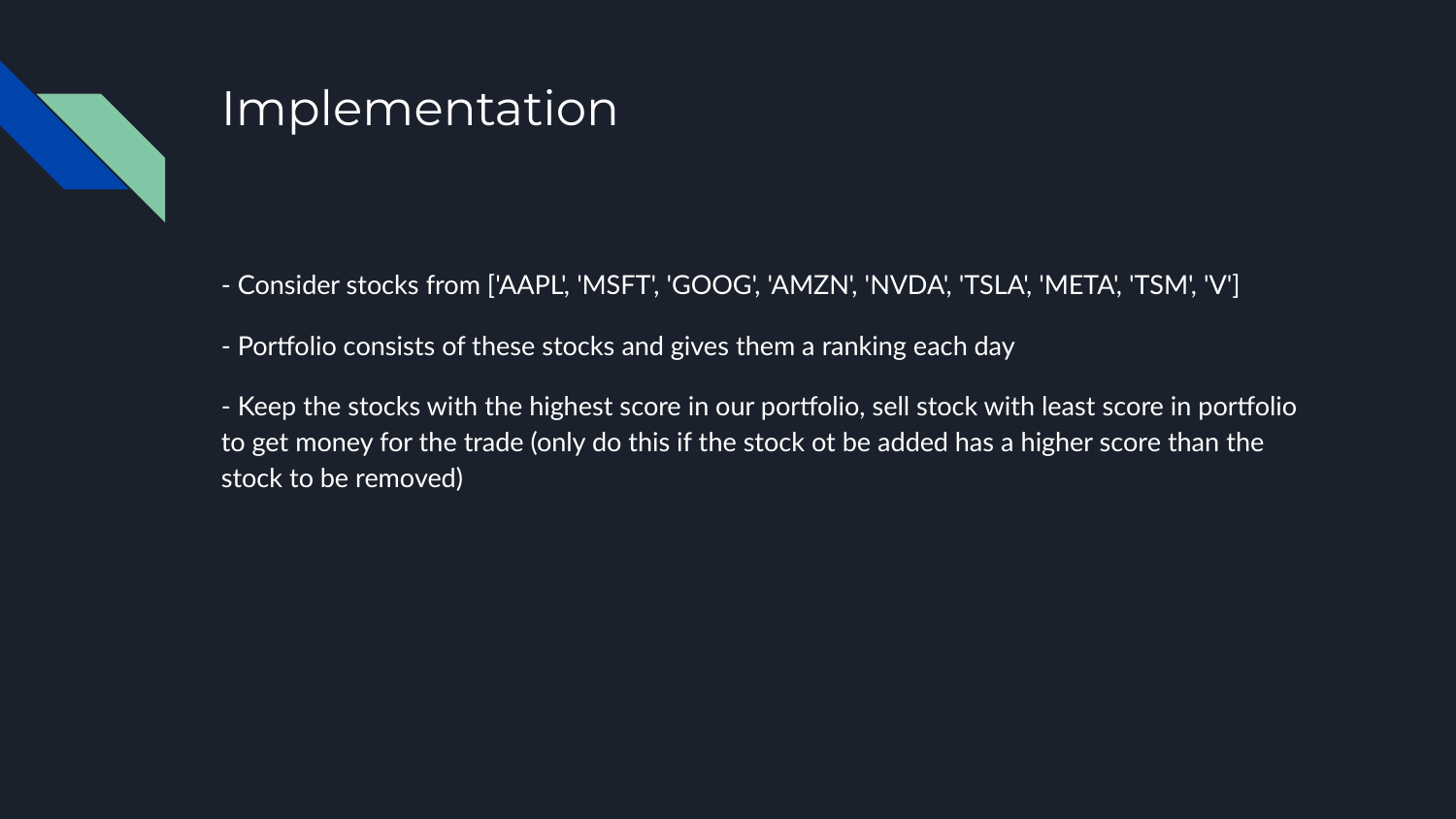

# Implementation
- Consider stocks from ['AAPL', 'MSFT', 'GOOG', 'AMZN', 'NVDA', 'TSLA', 'META', 'TSM', 'V']
- Portfolio consists of these stocks and gives them a ranking each day
- Keep the stocks with the highest score in our portfolio, sell stock with least score in portfolio to get money for the trade (only do this if the stock ot be added has a higher score than the stock to be removed)